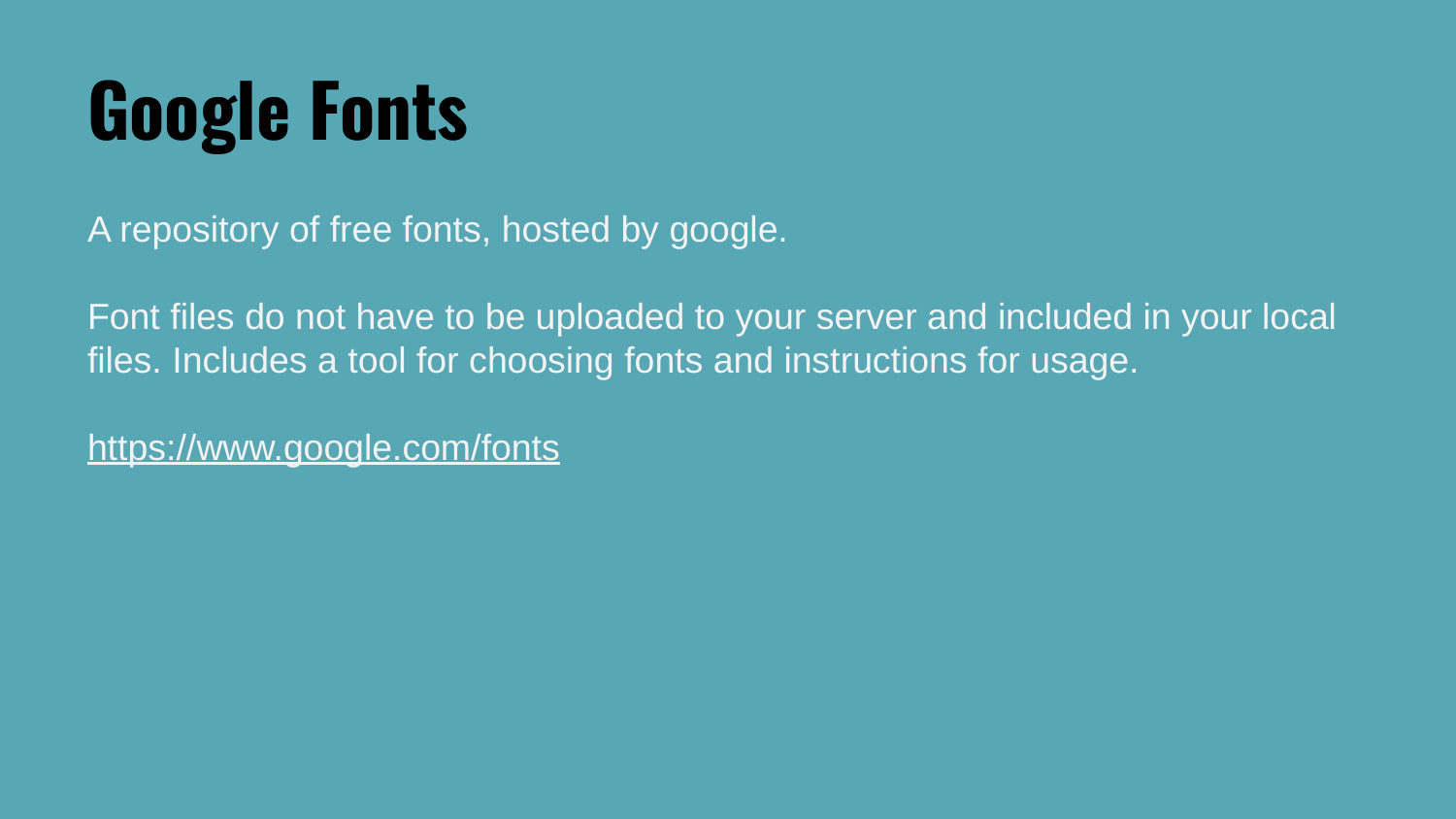

# Google Fonts
A repository of free fonts, hosted by google.

Font files do not have to be uploaded to your server and included in your local files. Includes a tool for choosing fonts and instructions for usage.

https://www.google.com/fonts